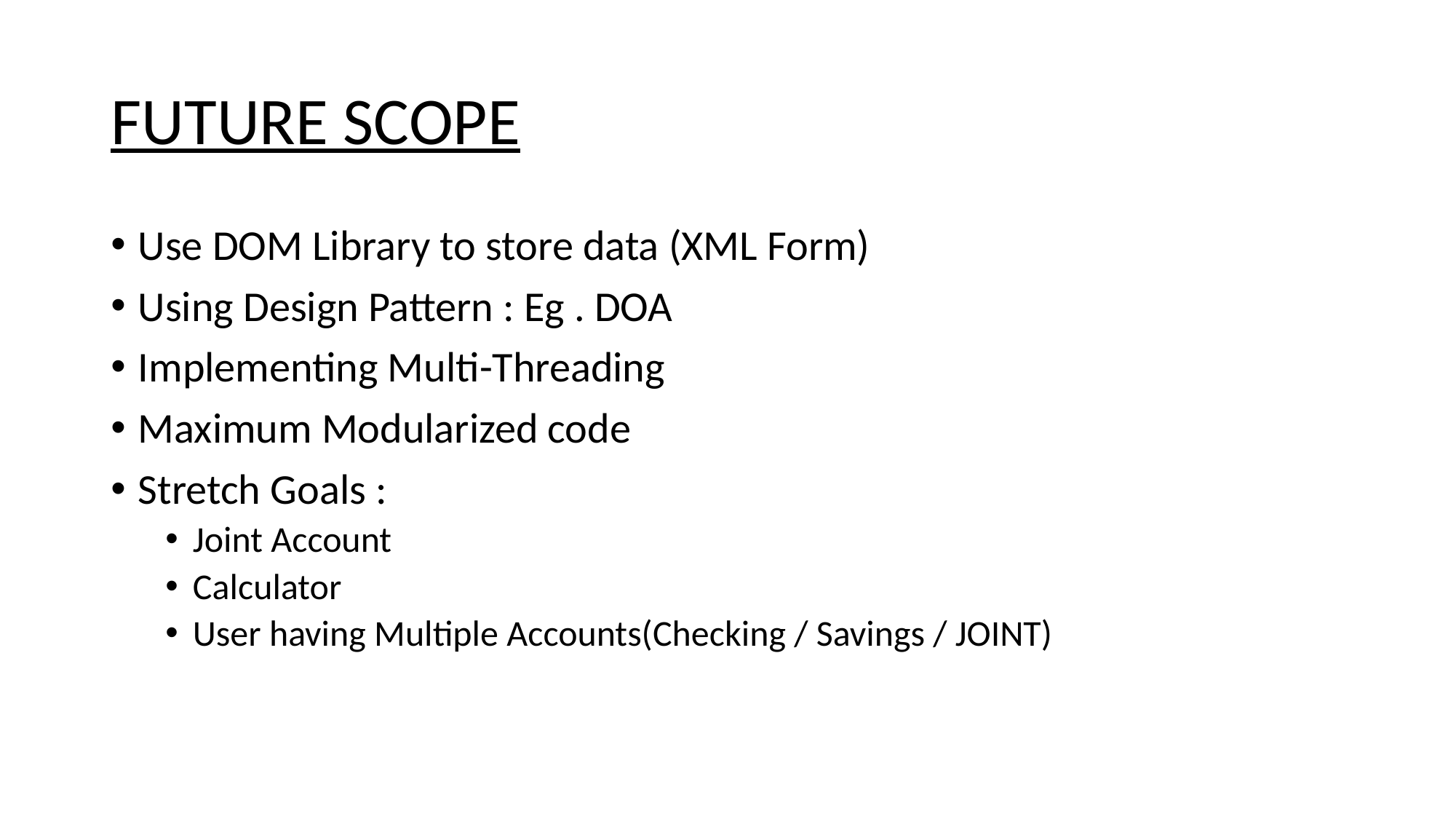

# FUTURE SCOPE
Use DOM Library to store data (XML Form)
Using Design Pattern : Eg . DOA
Implementing Multi-Threading
Maximum Modularized code
Stretch Goals :
Joint Account
Calculator
User having Multiple Accounts(Checking / Savings / JOINT)